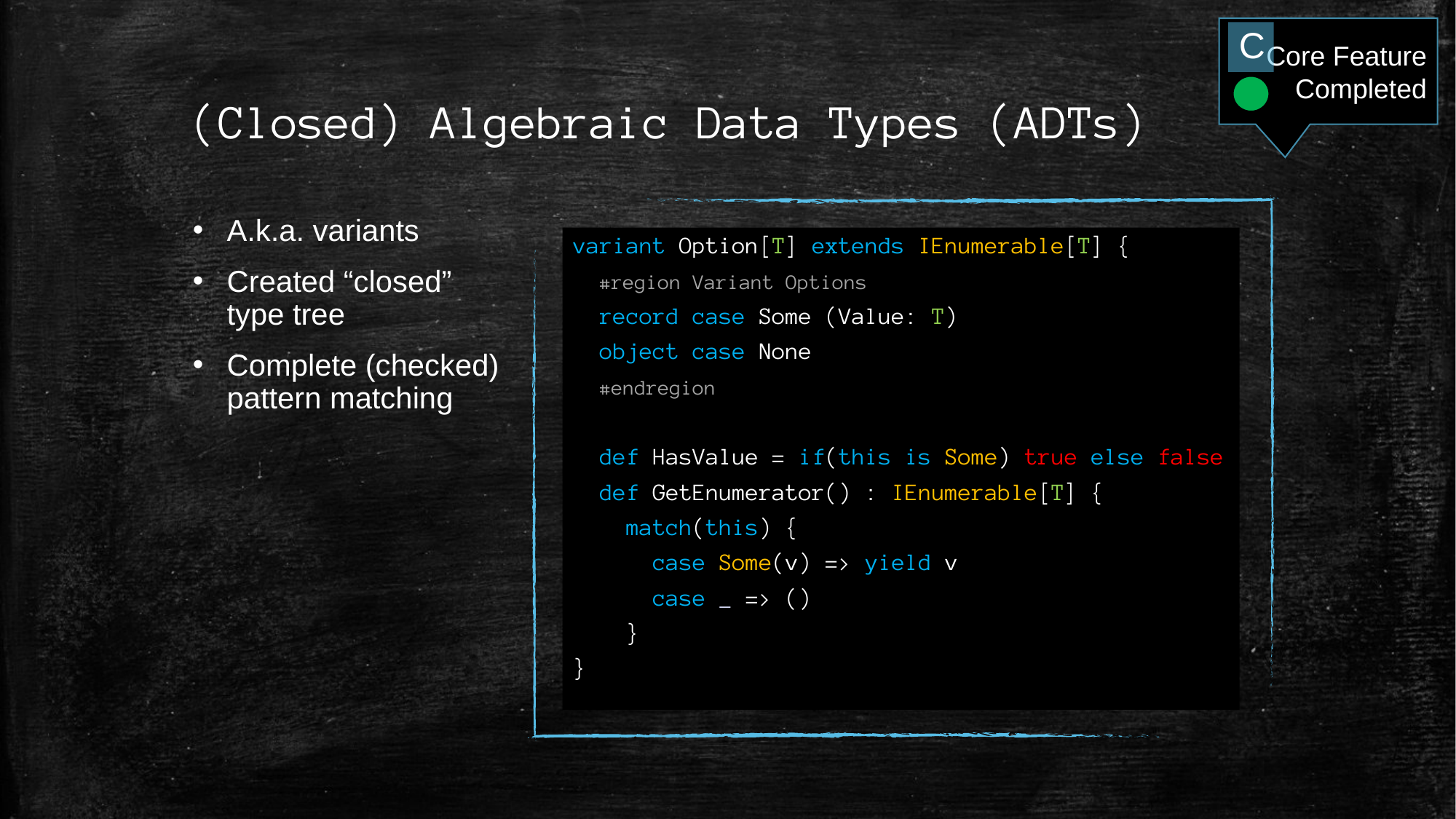

Core Feature
Completed
C
# (Closed) Algebraic Data Types (ADTs)

A.k.a. variants
Created “closed” type tree
Complete (checked) pattern matching

variant Option[T] extends IEnumerable[T] {
  #region Variant Options
  record case Some (Value: T)
  object case None
  #endregion

  def HasValue = if(this is Some) true else false
  def GetEnumerator() : IEnumerable[T] {
    match(this) {
      case Some(v) => yield v
      case _ => ()
    }
}